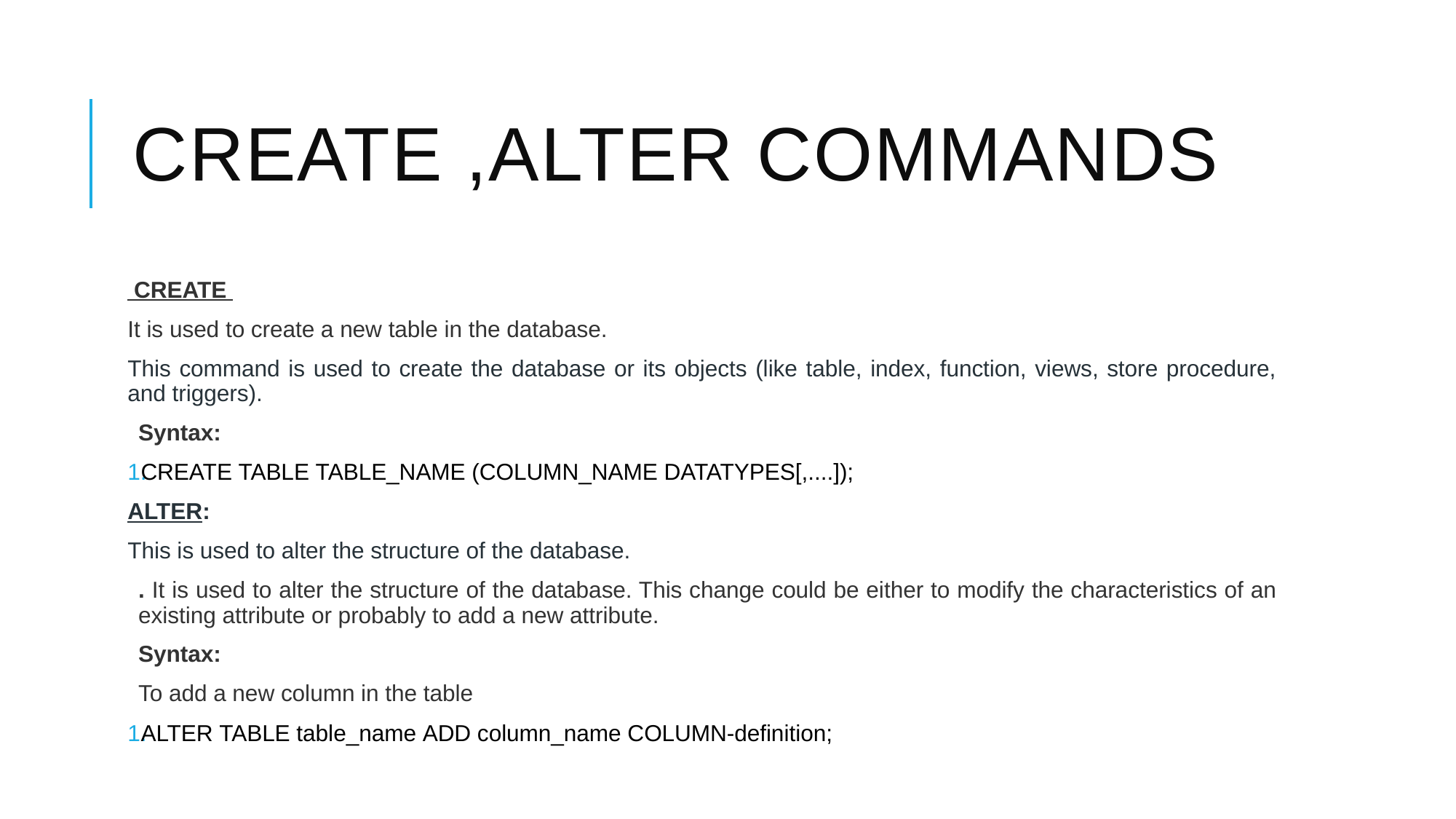

# Create ,Alter Commands
 CREATE
It is used to create a new table in the database.
This command is used to create the database or its objects (like table, index, function, views, store procedure, and triggers).
Syntax:
CREATE TABLE TABLE_NAME (COLUMN_NAME DATATYPES[,....]);
ALTER:
This is used to alter the structure of the database.
. It is used to alter the structure of the database. This change could be either to modify the characteristics of an existing attribute or probably to add a new attribute.
Syntax:
To add a new column in the table
ALTER TABLE table_name ADD column_name COLUMN-definition;